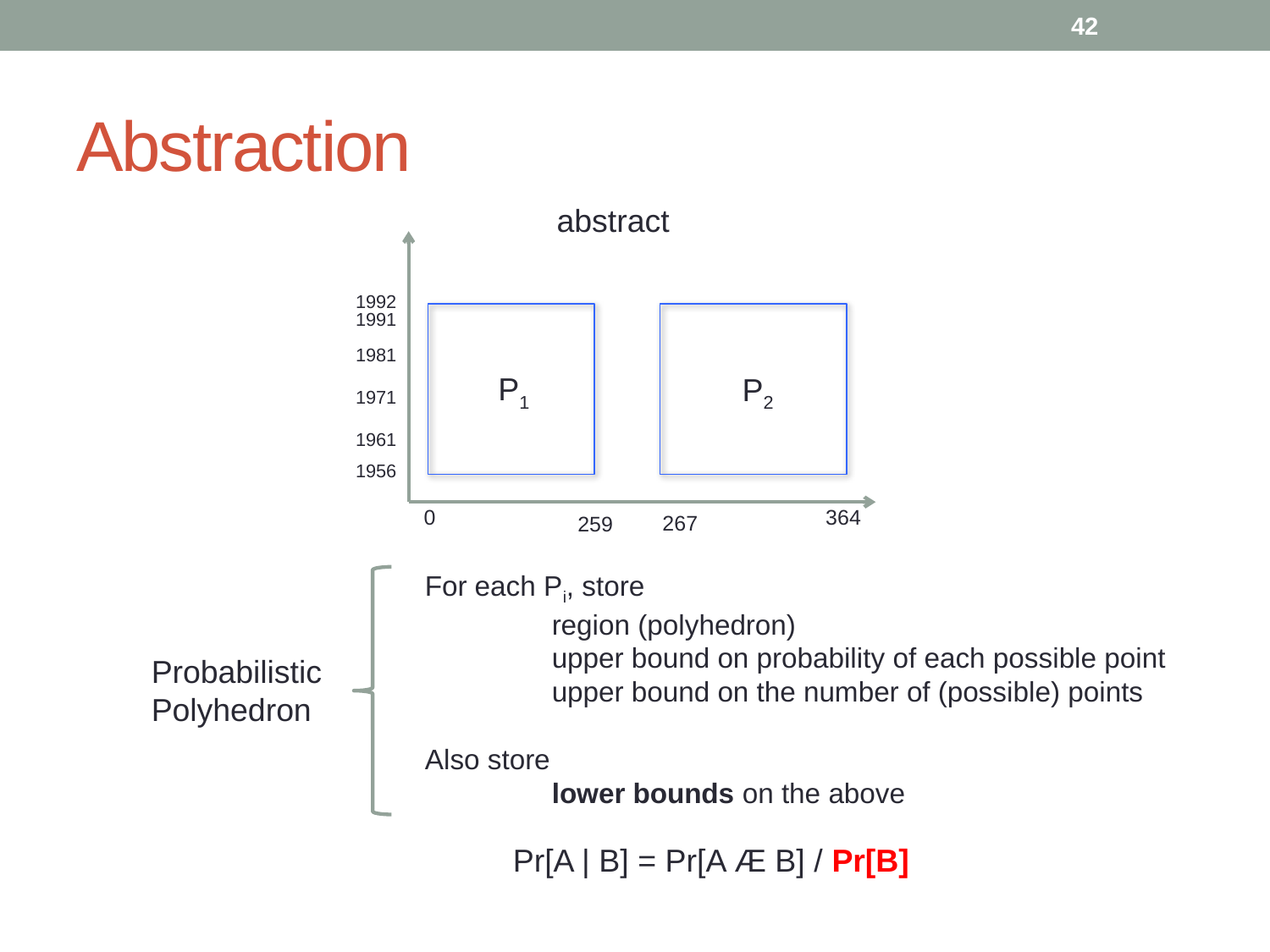

42
# Abstraction
abstract
1992

1981
1971
1961
1956
0
364
267
259
1991
P1
P2
For each Pi, store
	region (polyhedron)
	upper bound on probability of each possible point
	upper bound on the number of (possible) points

Also store
	lower bounds on the above

Probabilistic
Polyhedron
Pr[A | B] = Pr[A Æ B] / Pr[B]